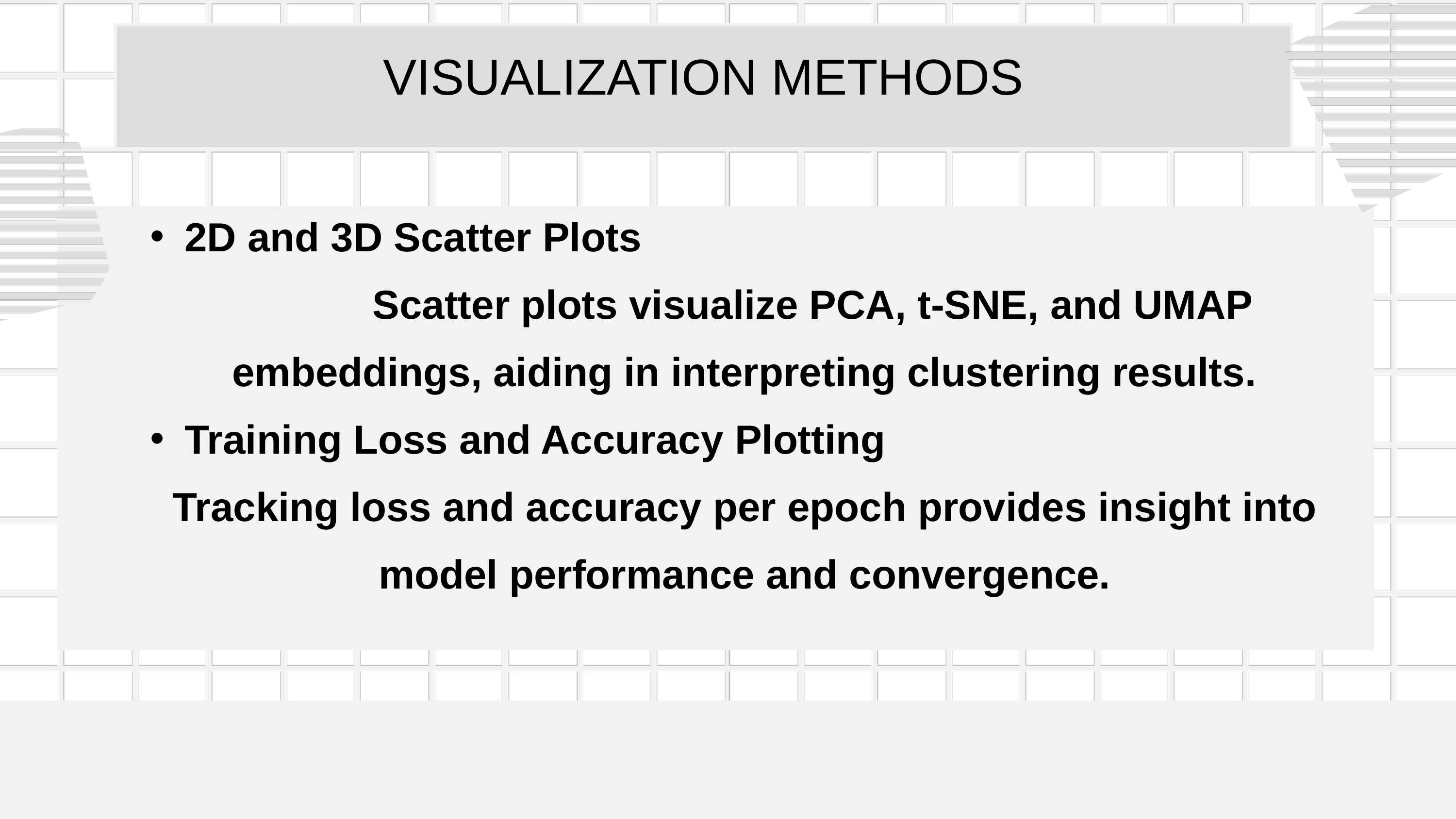

VISUALIZATION METHODS

2D and 3D Scatter Plots
            Scatter plots visualize PCA, t-SNE, and UMAP embeddings, aiding in interpreting clustering results.
Training Loss and Accuracy Plotting
Tracking loss and accuracy per epoch provides insight into model performance and convergence.